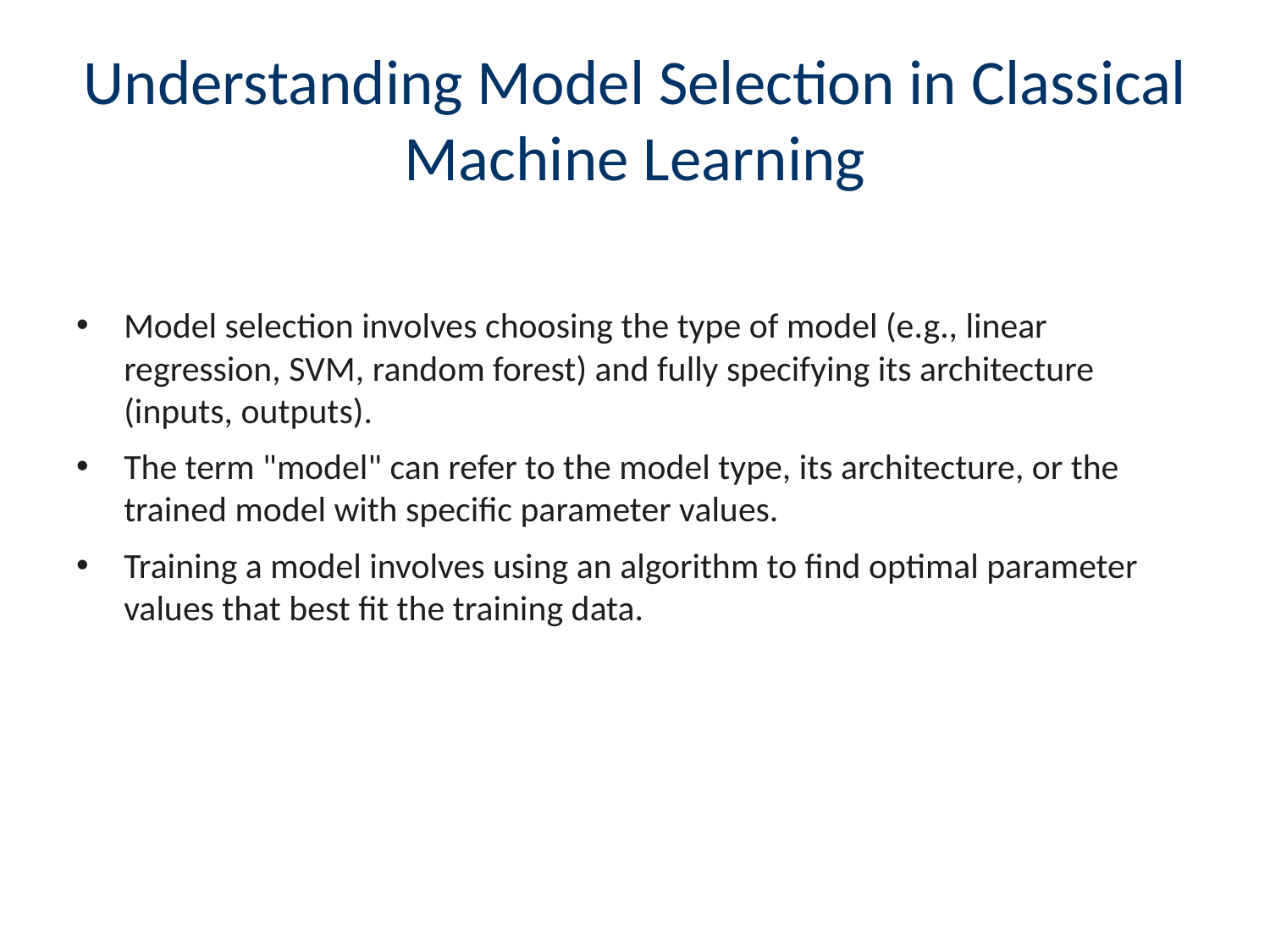

# Understanding Model Selection in Classical Machine Learning

Model selection involves choosing the type of model (e.g., linear regression, SVM, random forest) and fully specifying its architecture (inputs, outputs).
The term "model" can refer to the model type, its architecture, or the trained model with specific parameter values.
Training a model involves using an algorithm to find optimal parameter values that best fit the training data.